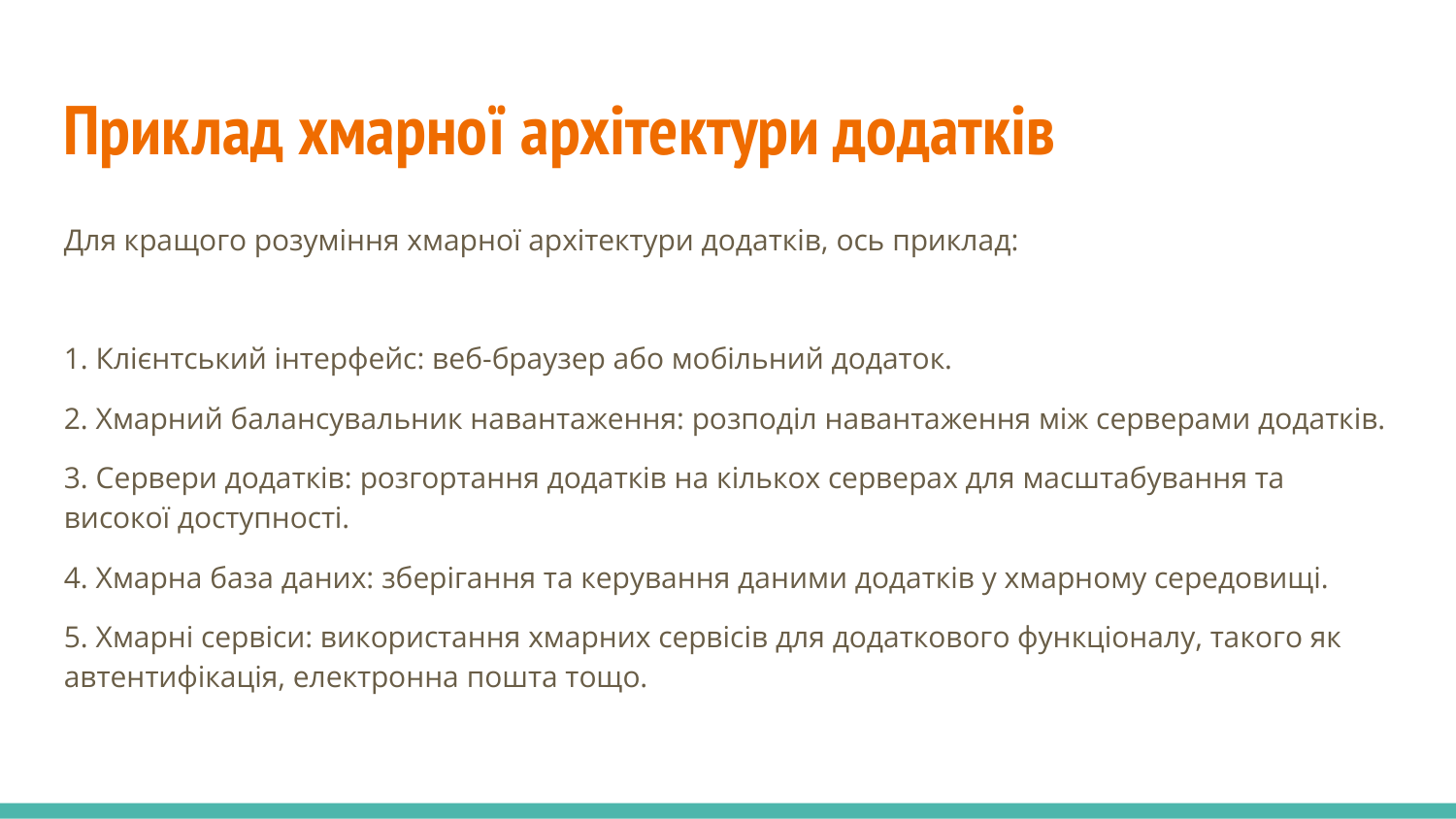

Приклад хмарної архітектури додатків
Для кращого розуміння хмарної архітектури додатків, ось приклад:

1. Клієнтський інтерфейс: веб-браузер або мобільний додаток.
2. Хмарний балансувальник навантаження: розподіл навантаження між серверами додатків.
3. Сервери додатків: розгортання додатків на кількох серверах для масштабування та високої доступності.
4. Хмарна база даних: зберігання та керування даними додатків у хмарному середовищі.
5. Хмарні сервіси: використання хмарних сервісів для додаткового функціоналу, такого як автентифікація, електронна пошта тощо.